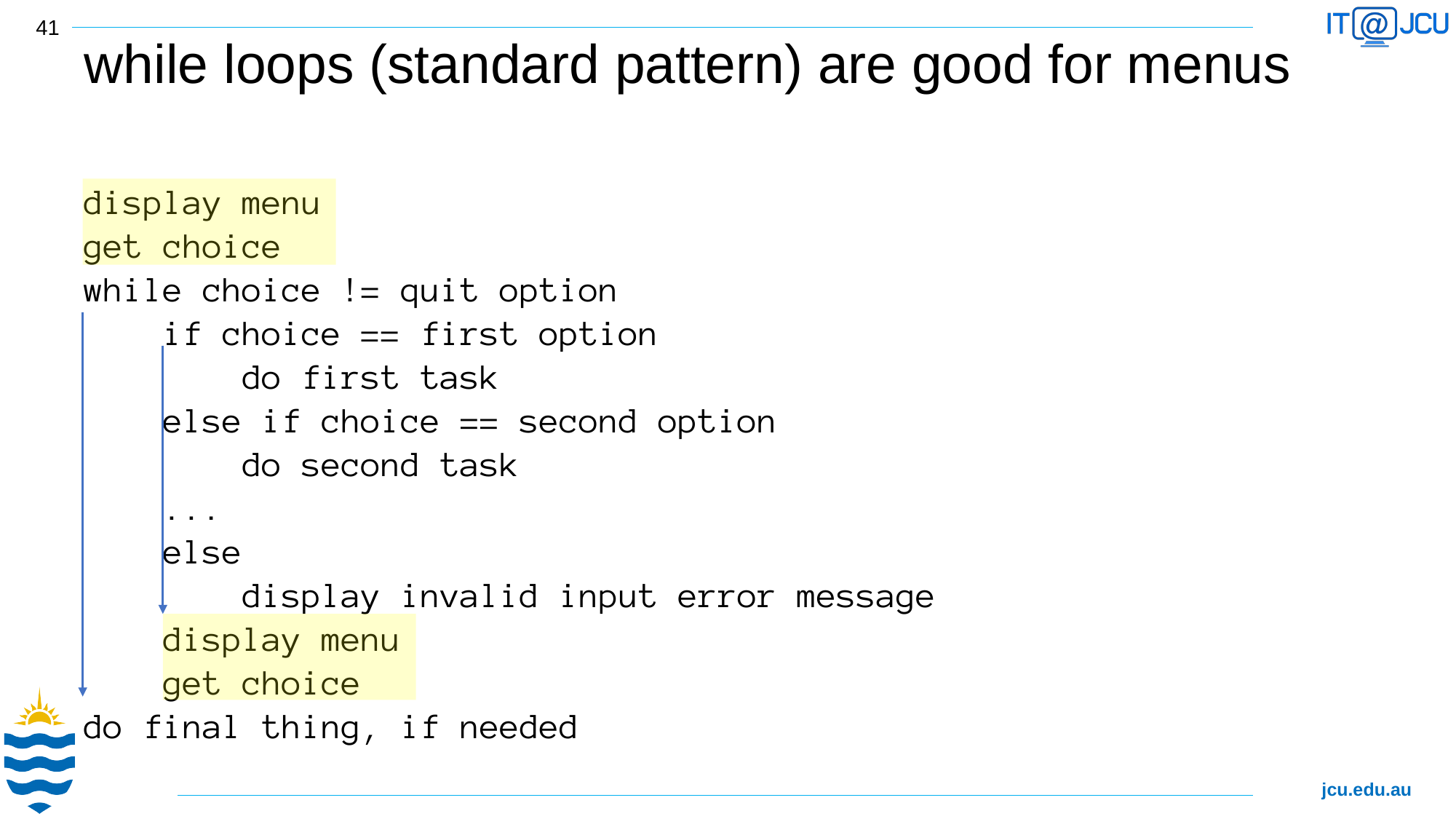

41
# while loops (standard pattern) are good for menus
display menu
get choice
while choice != quit option
    if choice == first option
        do first task
    else if choice == second option
        do second task
    ...
    else
        display invalid input error message
    display menu
    get choice
do final thing, if needed